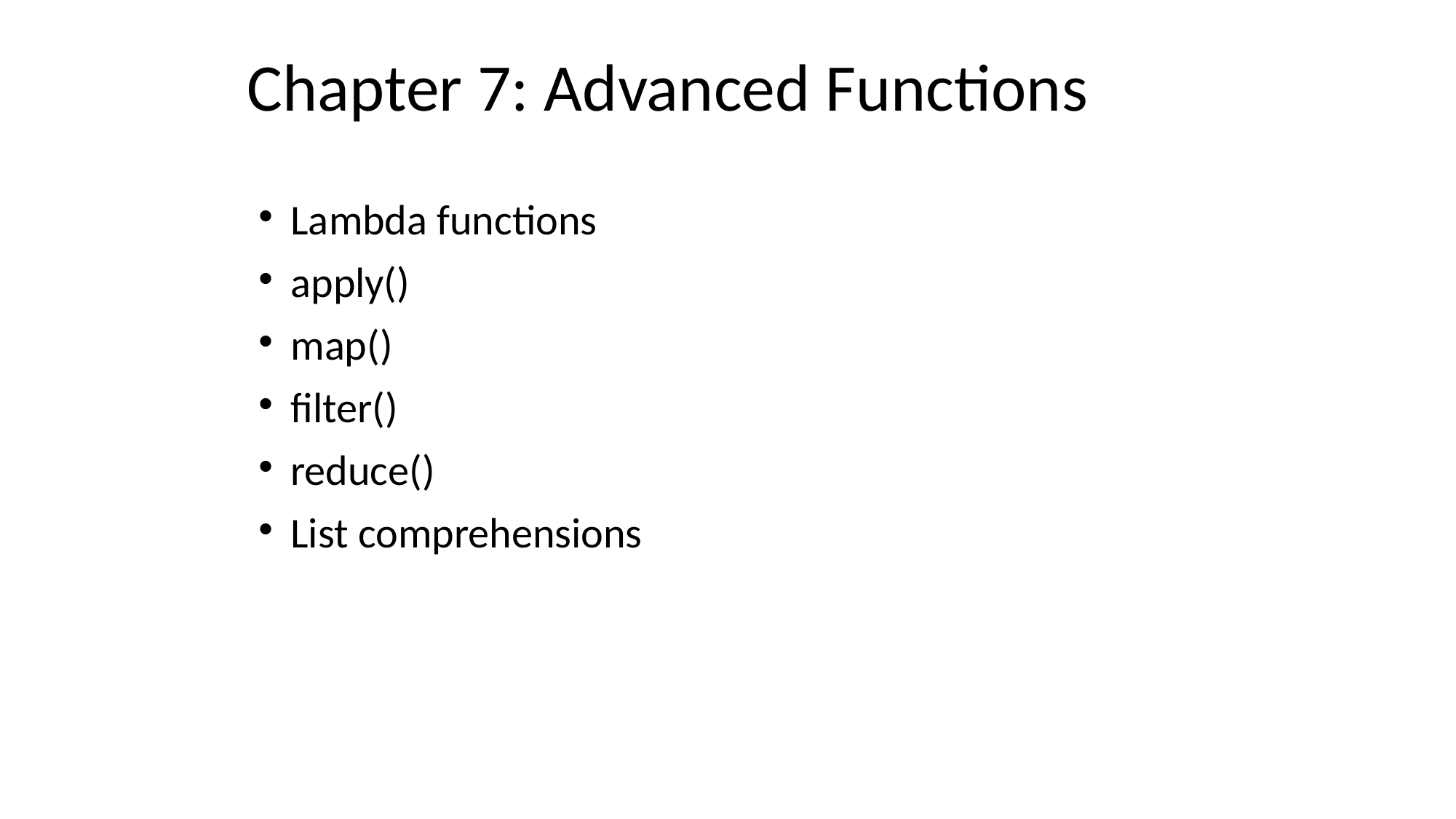

# Chapter 7: Advanced Functions
Lambda functions
apply()‏
map()‏
filter()‏
reduce()‏
List comprehensions